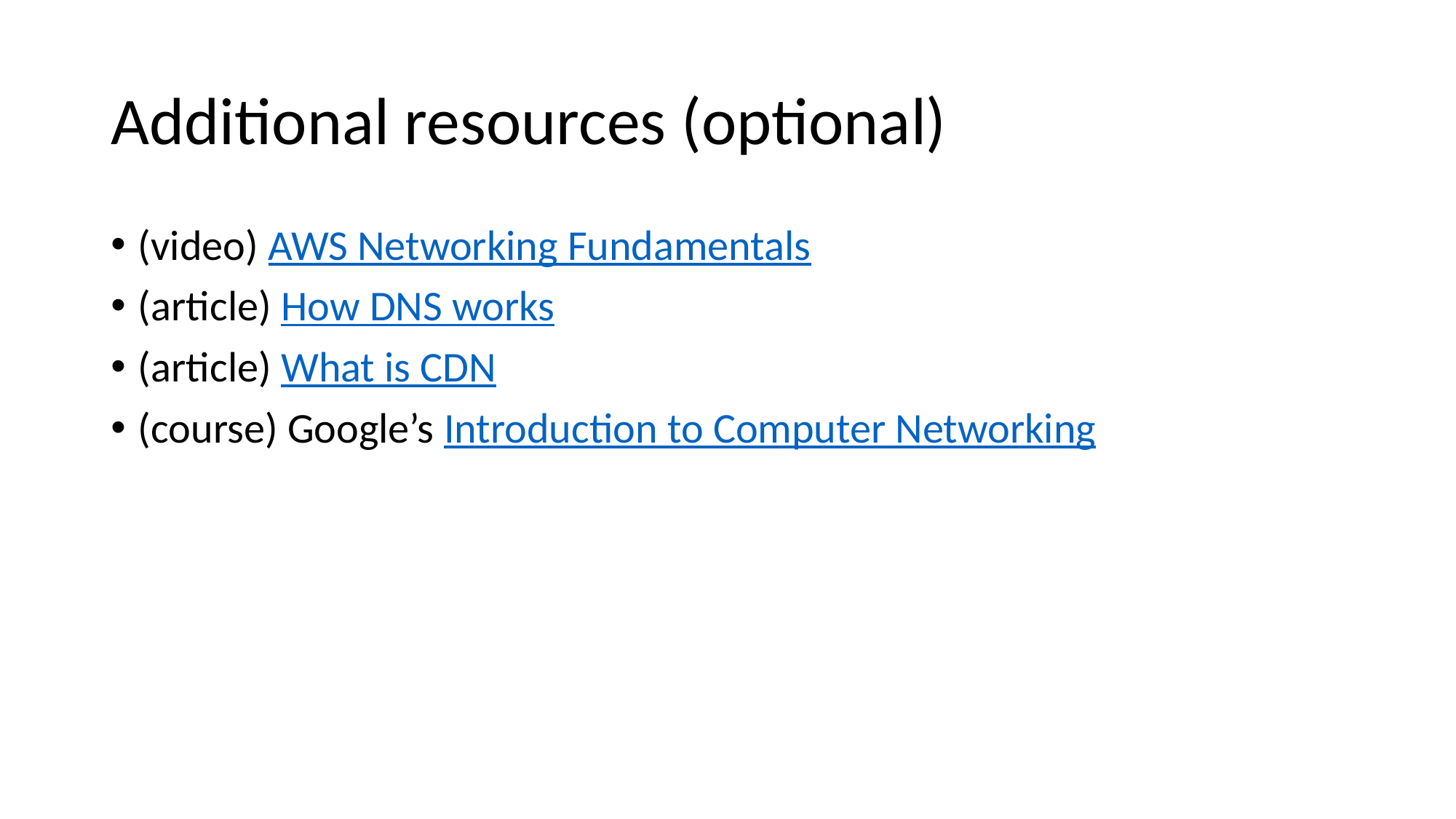

# Additional resources (optional)
(video) AWS Networking Fundamentals
(article) How DNS works
(article) What is CDN
(course) Google’s Introduction to Computer Networking